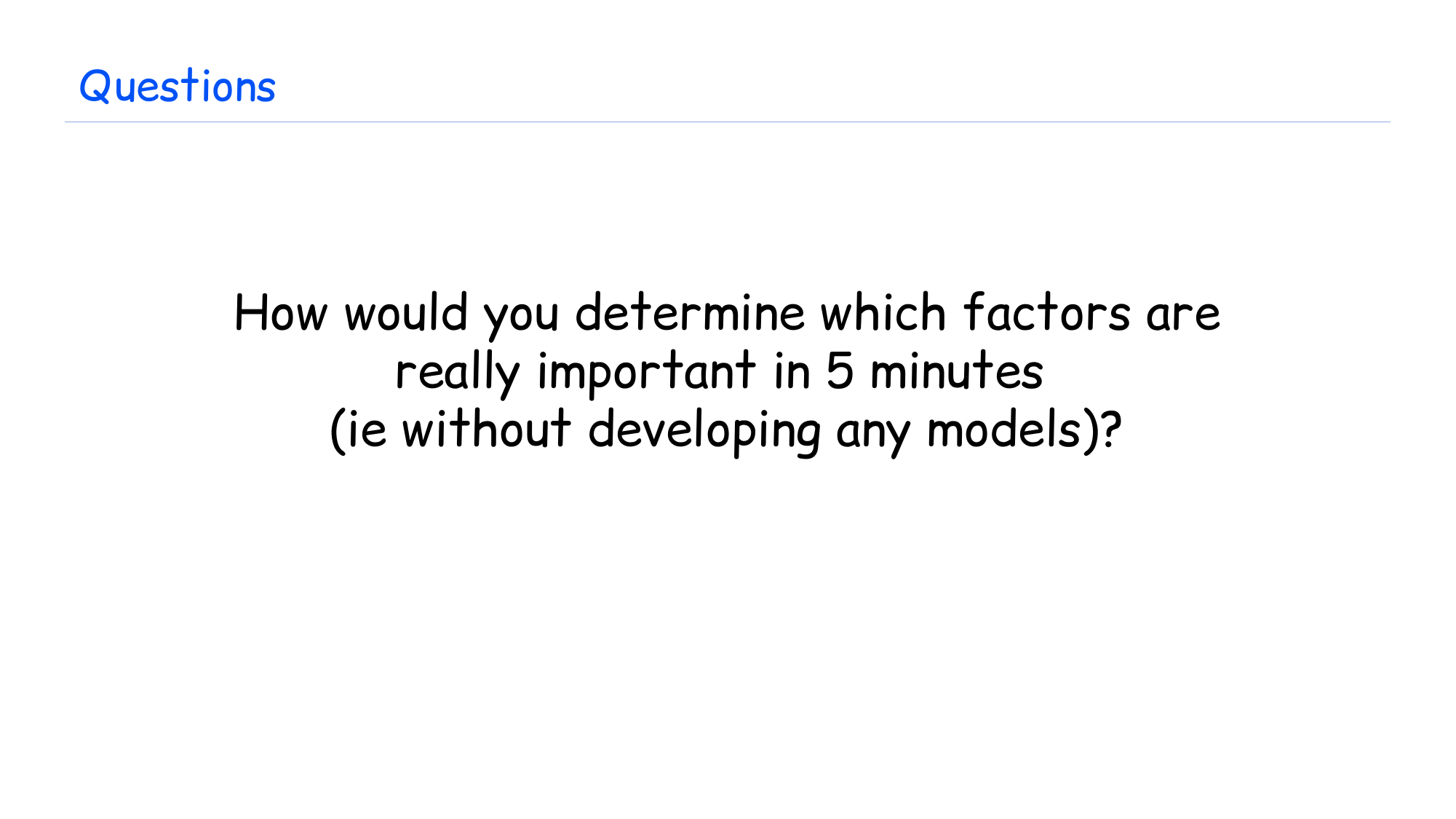

# Questions
How would you determine which factors are really important in 5 minutes
(ie without developing any models)?